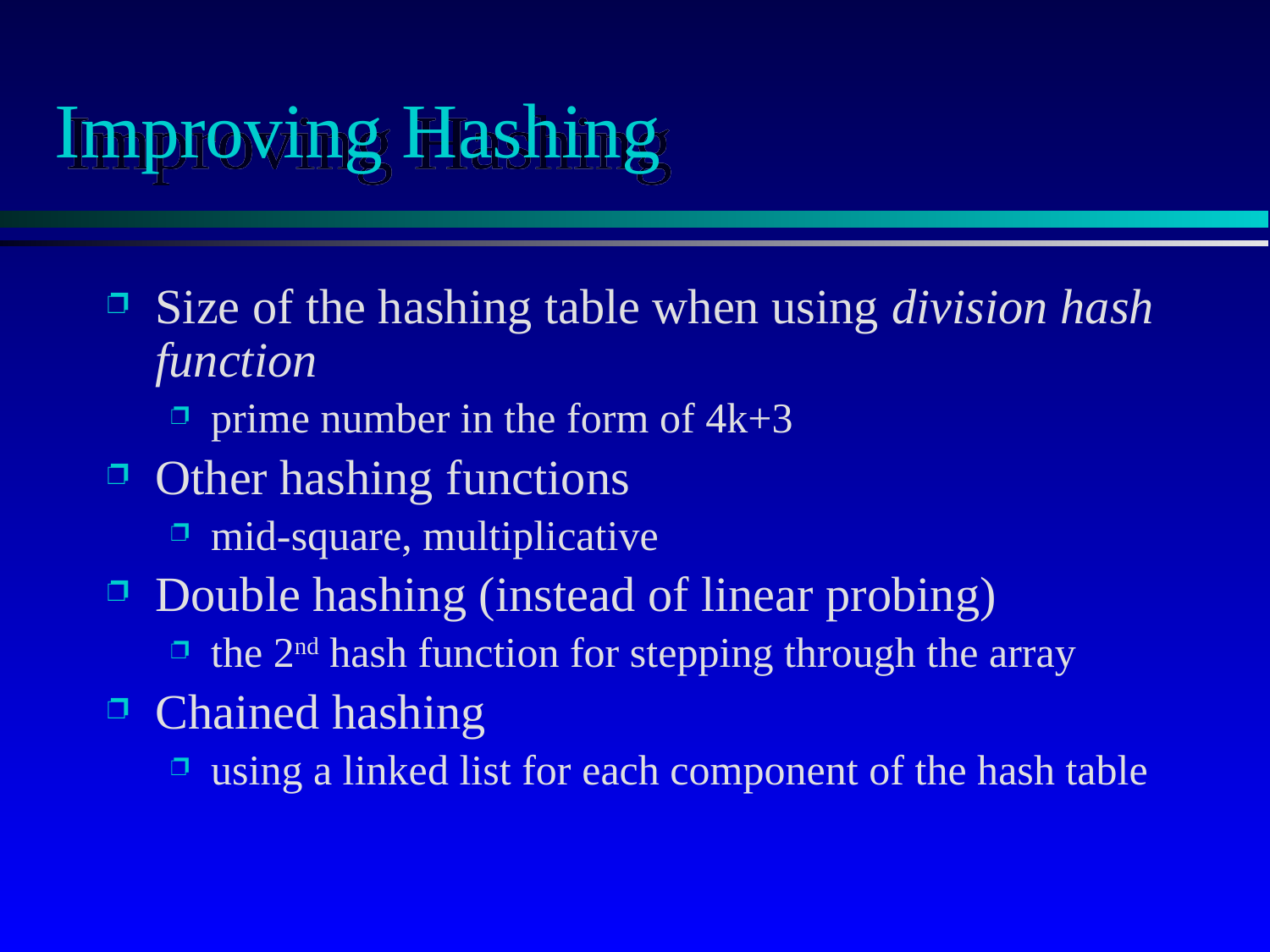

# Improving Hashing
Size of the hashing table when using division hash function
prime number in the form of 4k+3
Other hashing functions
mid-square, multiplicative
Double hashing (instead of linear probing)
the 2nd hash function for stepping through the array
Chained hashing
using a linked list for each component of the hash table